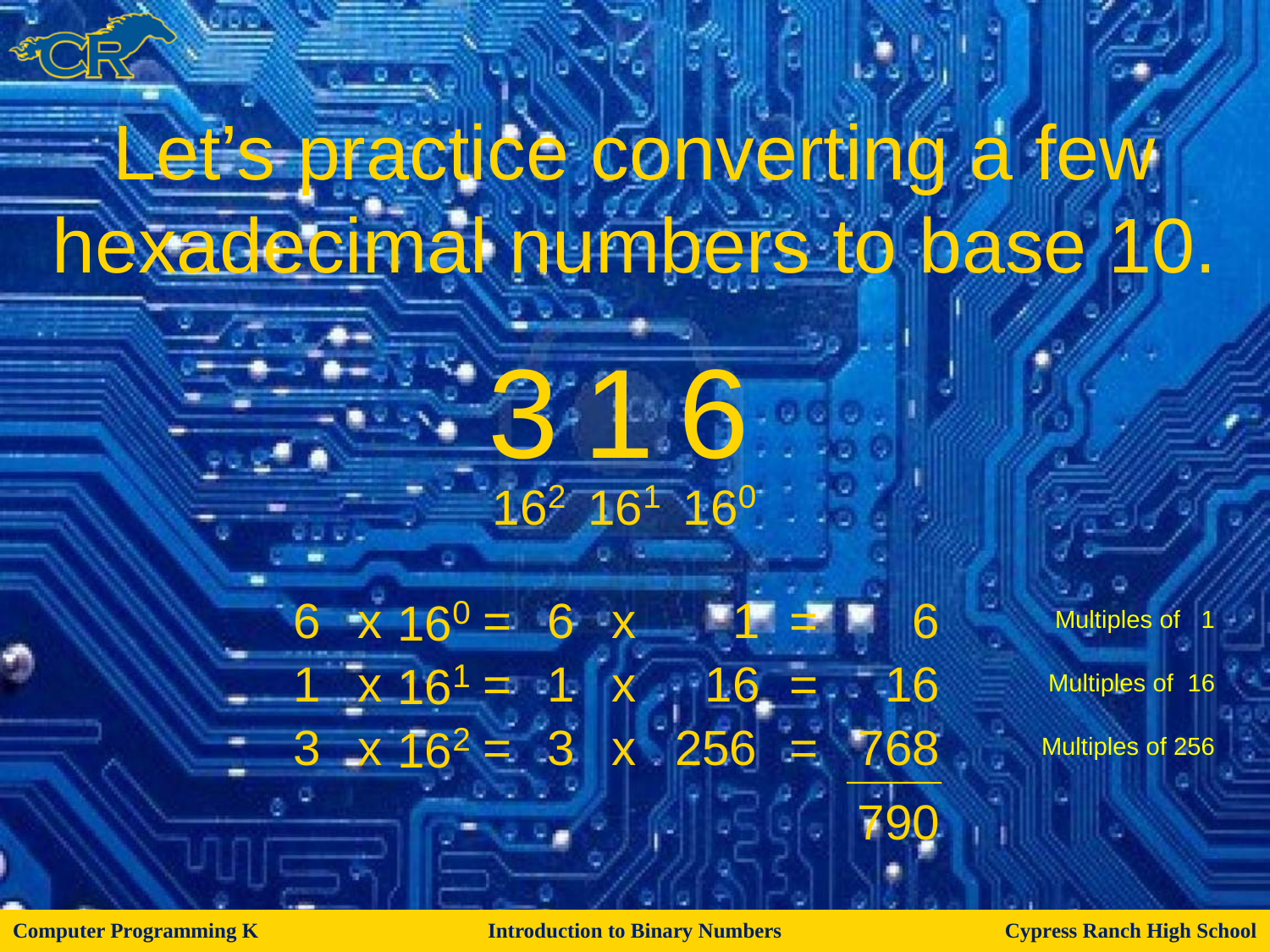

Let’s practice converting a few hexadecimal numbers to base 10.
3
1
6
162
161
160
6
x
160
=
6
x
1
=
6
Multiples of   1
1
x
161
=
1
x
16
=
16
Multiples of  16
3
x
162
=
3
x
256
=
768
Multiples of 256
790